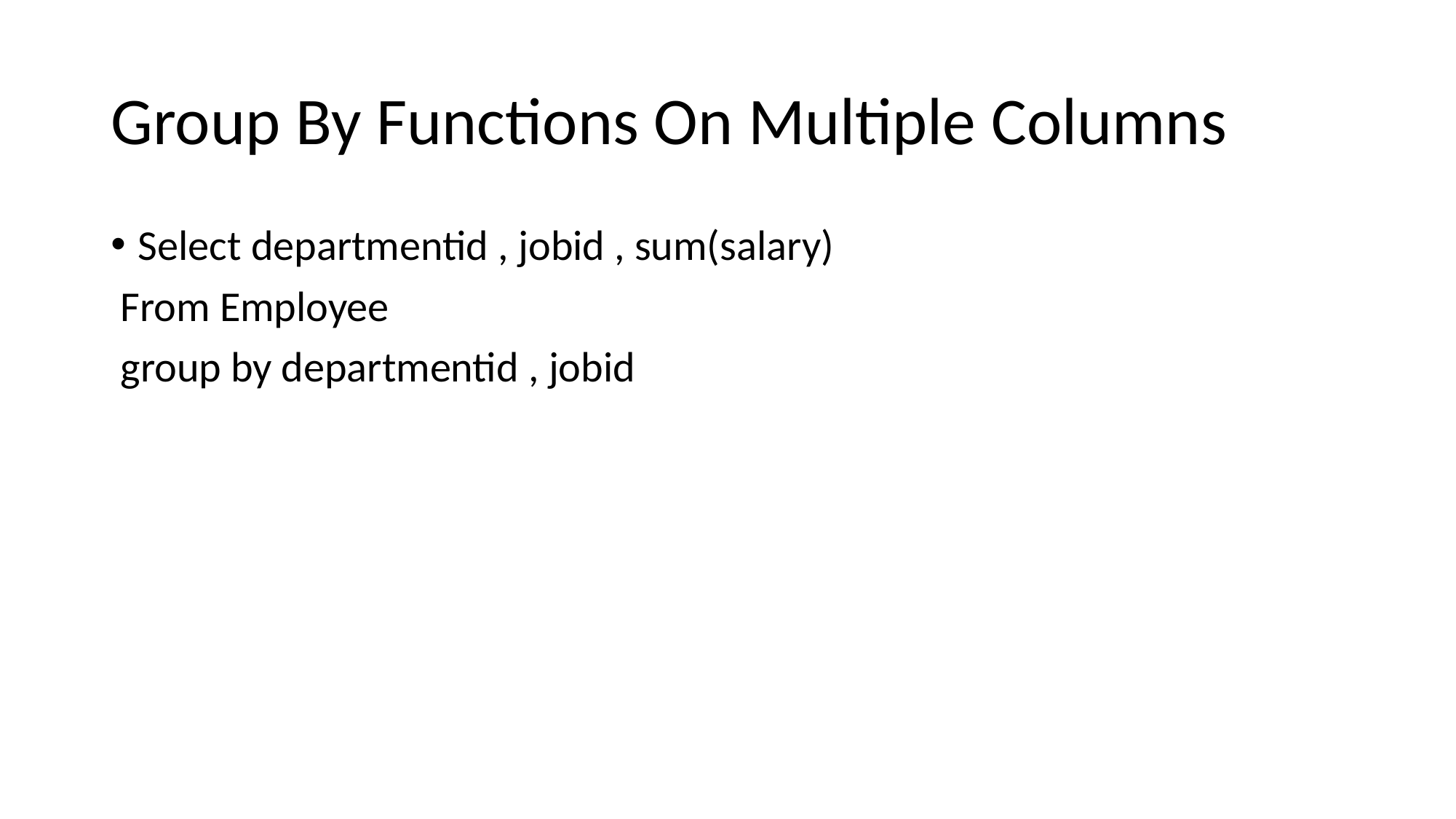

# Group By Functions On Multiple Columns
Select departmentid , jobid , sum(salary)
 From Employee
 group by departmentid , jobid